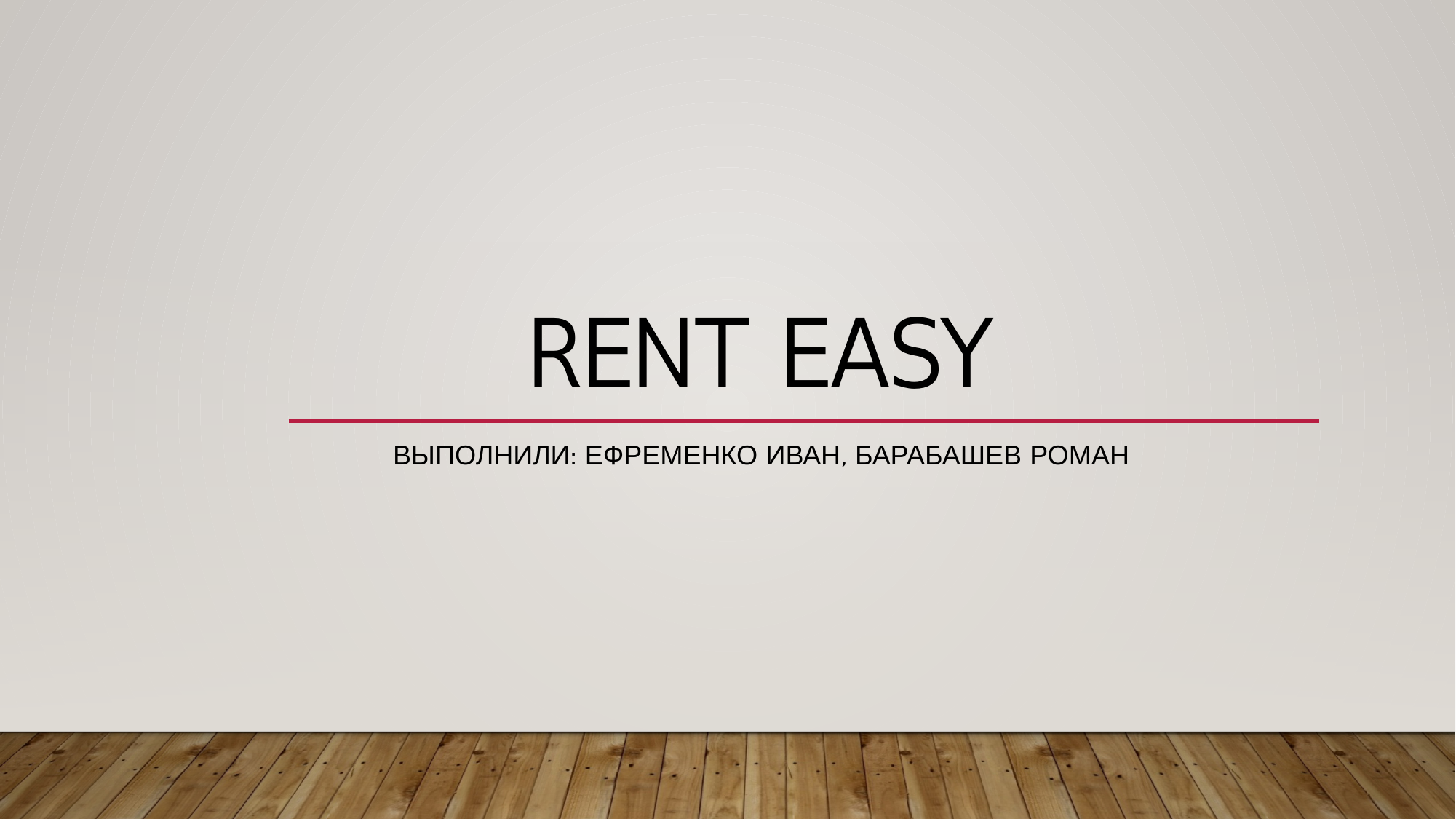

# Rent Easy
ВЫПОЛНИЛИ: Ефременко Иван, Барабашев Роман